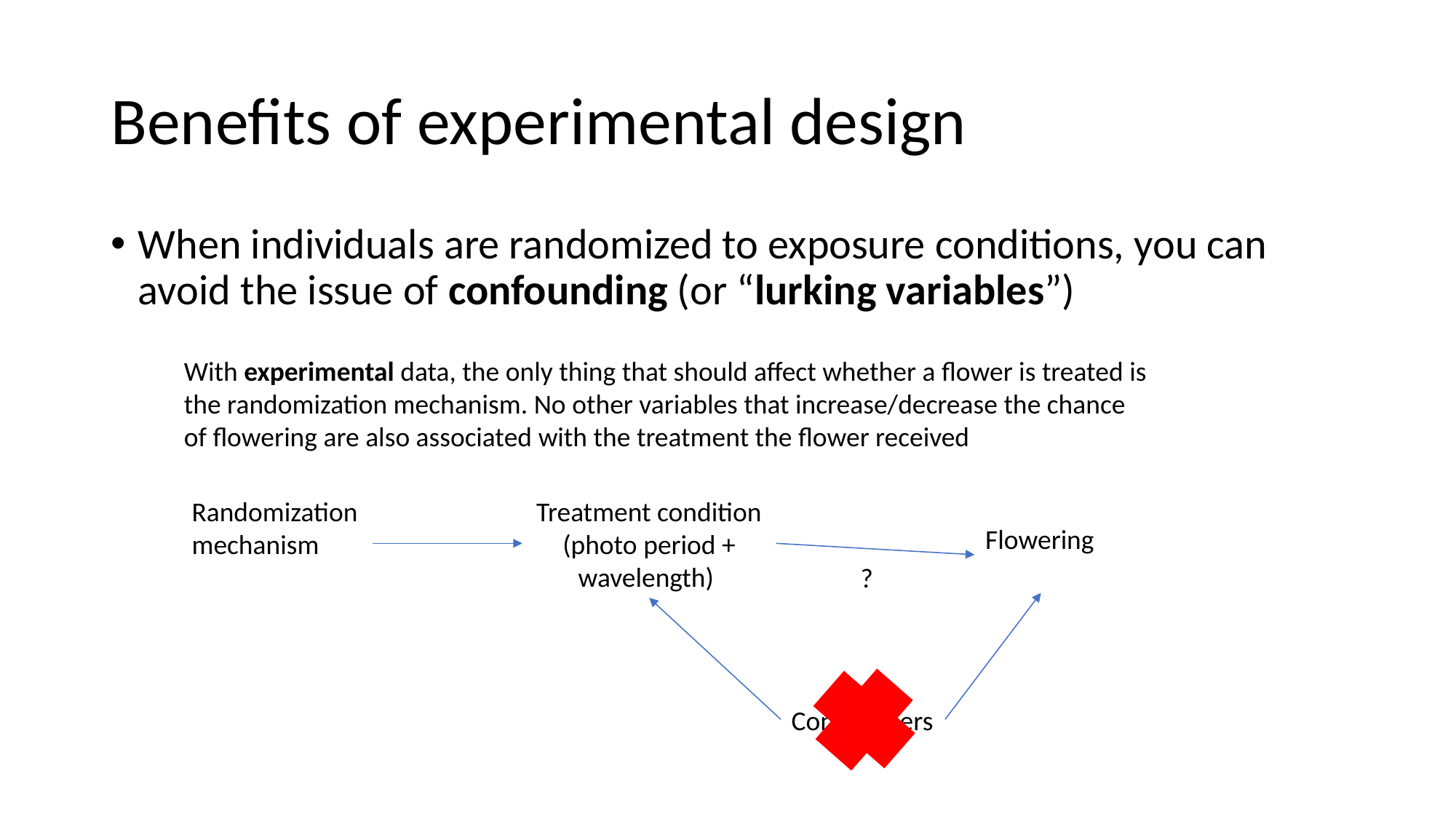

# Benefits of experimental design
When individuals are randomized to exposure conditions, you can avoid the issue of confounding (or “lurking variables”)

With experimental data, the only thing that should affect whether a flower is treated is the randomization mechanism. No other variables that increase/decrease the chance of flowering are also associated with the treatment the flower received
Randomization mechanism

Treatment condition (photo period + wavelength)
Flowering

?

Confounders